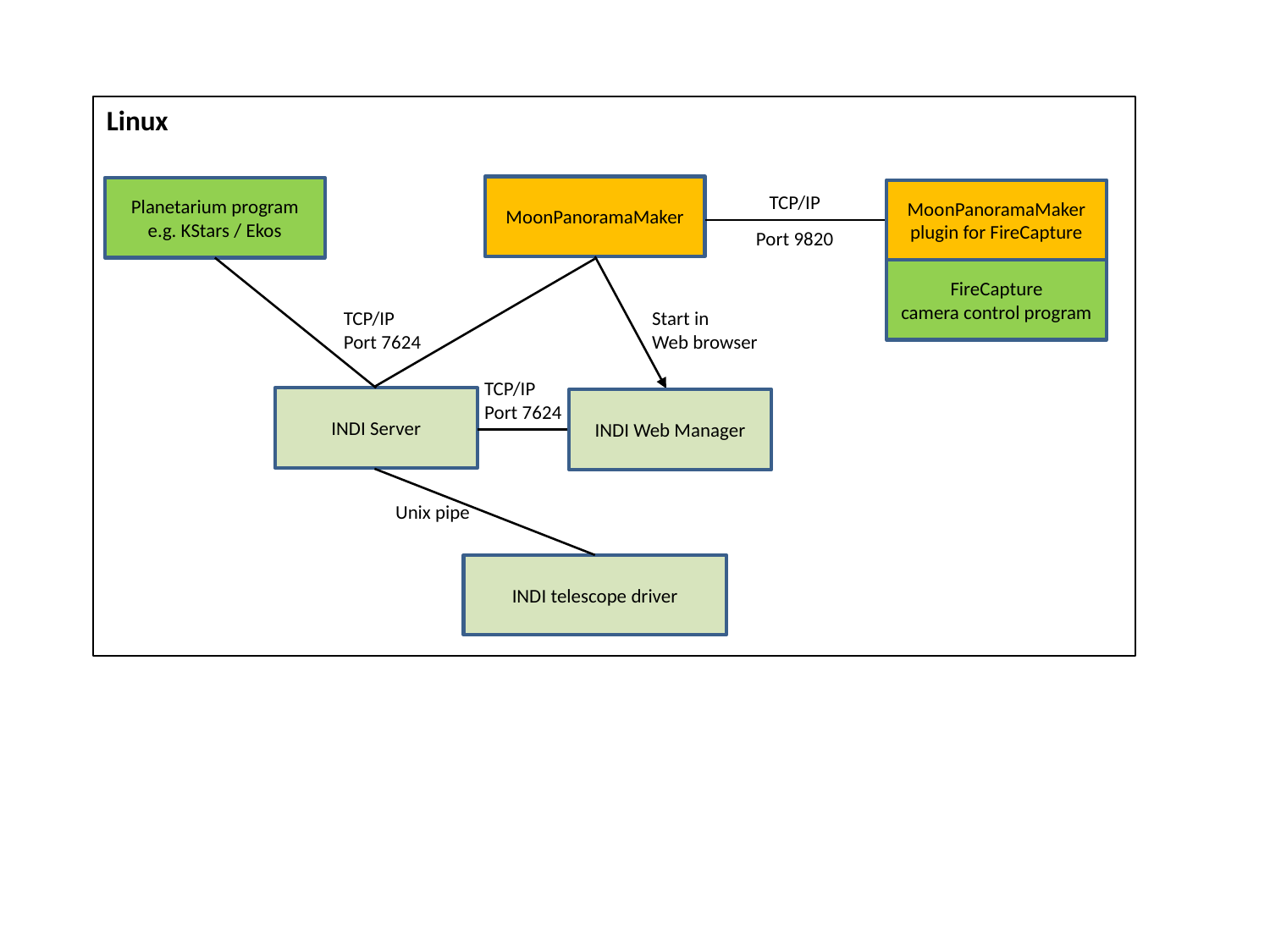

Linux

MoonPanoramaMaker
Planetarium program
e.g. KStars / Ekos
MoonPanoramaMaker
plugin for FireCapture
TCP/IP
Port 9820
FireCapture
camera control program
Start in
Web browser
TCP/IP
Port 7624
TCP/IP
Port 7624
INDI Server
INDI Web Manager
Unix pipe
INDI telescope driver